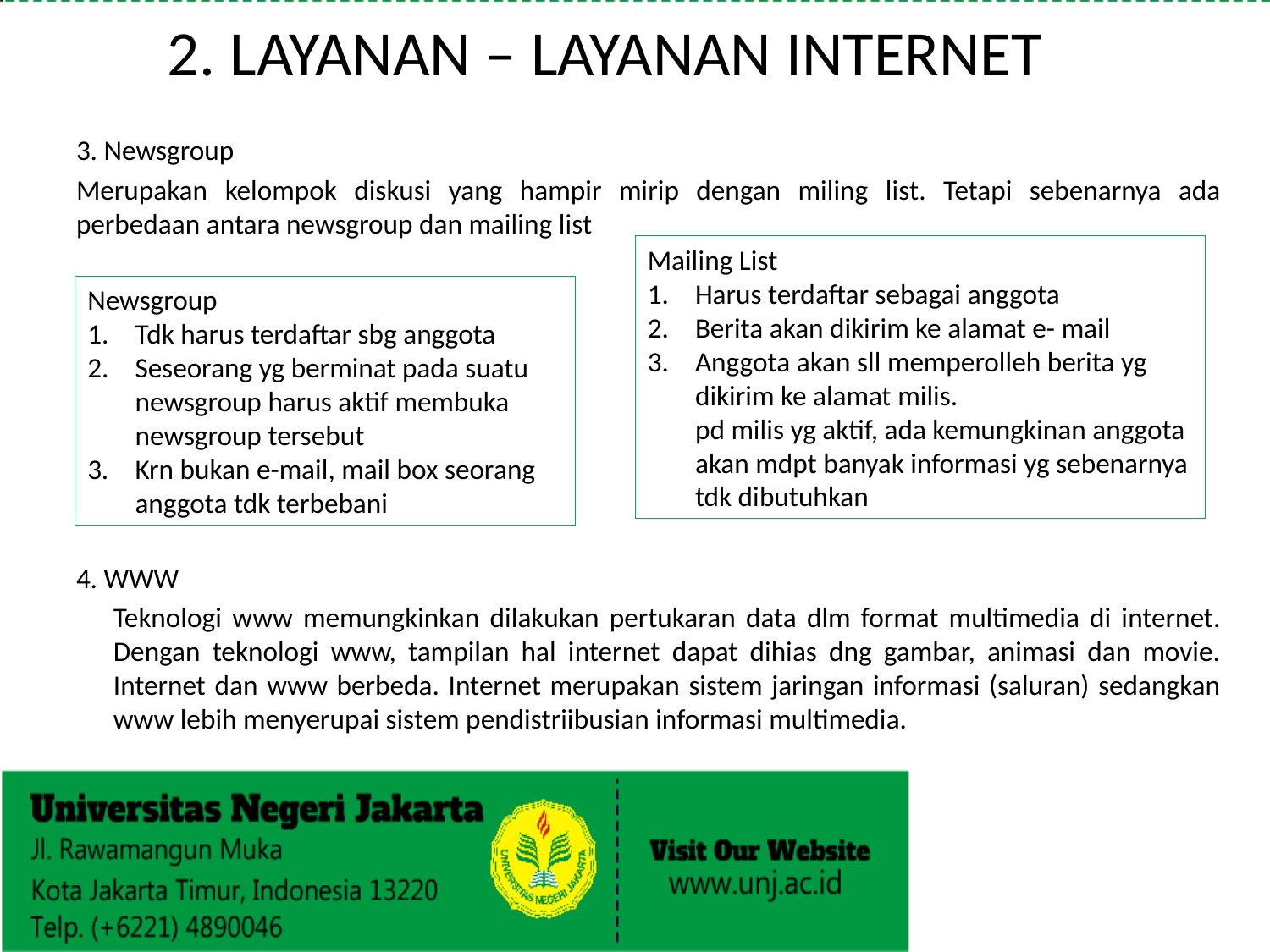

2. LAYANAN – LAYANAN INTERNET
3. Newsgroup
Merupakan kelompok diskusi yang hampir mirip dengan miling list. Tetapi sebenarnya ada perbedaan antara newsgroup dan mailing list

4. WWW
	Teknologi www memungkinkan dilakukan pertukaran data dlm format multimedia di internet. Dengan teknologi www, tampilan hal internet dapat dihias dng gambar, animasi dan movie. Internet dan www berbeda. Internet merupakan sistem jaringan informasi (saluran) sedangkan www lebih menyerupai sistem pendistriibusian informasi multimedia.
Mailing List
Harus terdaftar sebagai anggota
Berita akan dikirim ke alamat e- mail
Anggota akan sll memperolleh berita yg dikirim ke alamat milis.
	pd milis yg aktif, ada kemungkinan anggota akan mdpt banyak informasi yg sebenarnya tdk dibutuhkan
Newsgroup
Tdk harus terdaftar sbg anggota
Seseorang yg berminat pada suatu
	newsgroup harus aktif membuka newsgroup tersebut
3. 	Krn bukan e-mail, mail box seorang anggota tdk terbebani